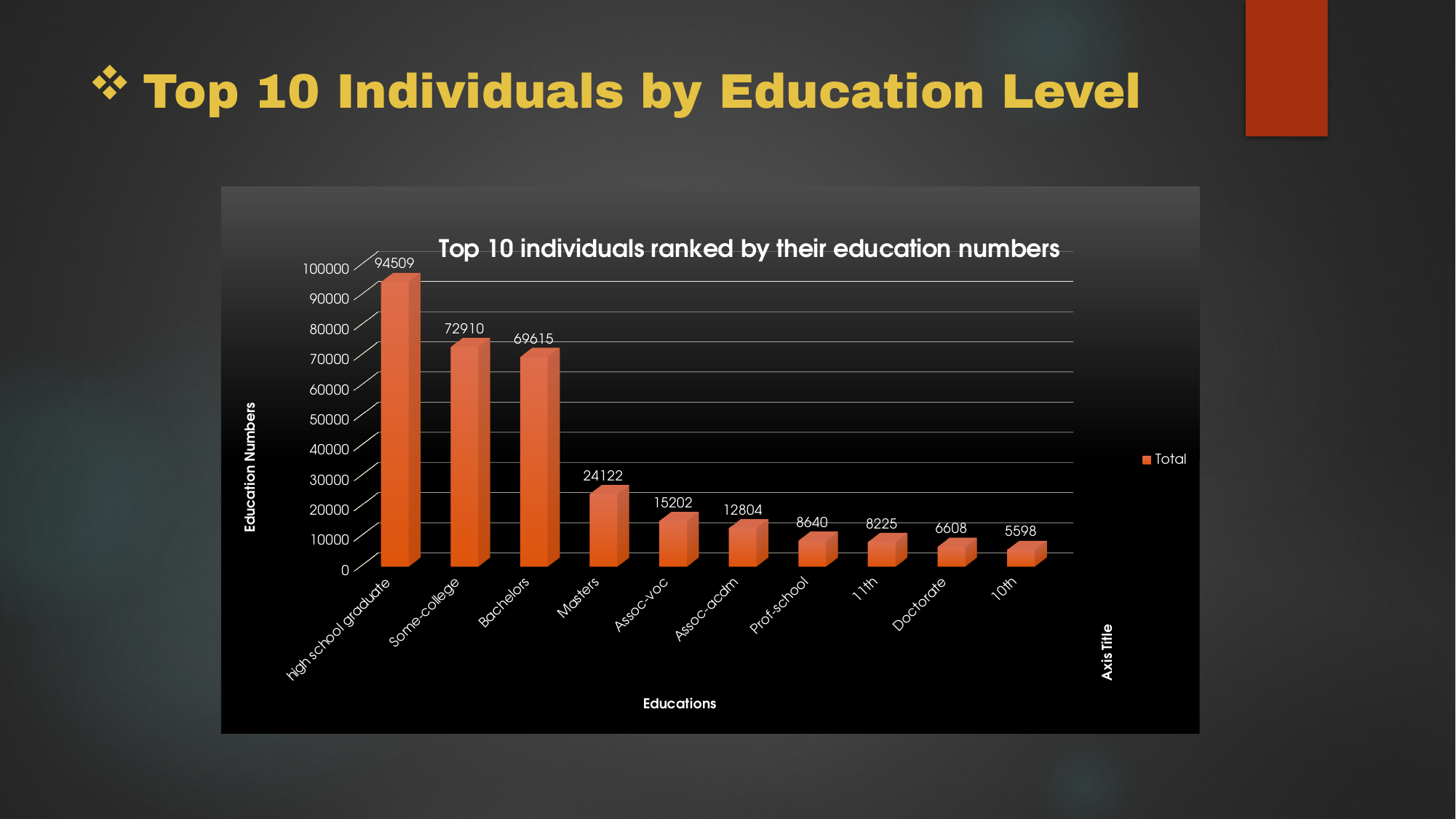

# Top 10 Individuals by Education Level

[unsupported chart]